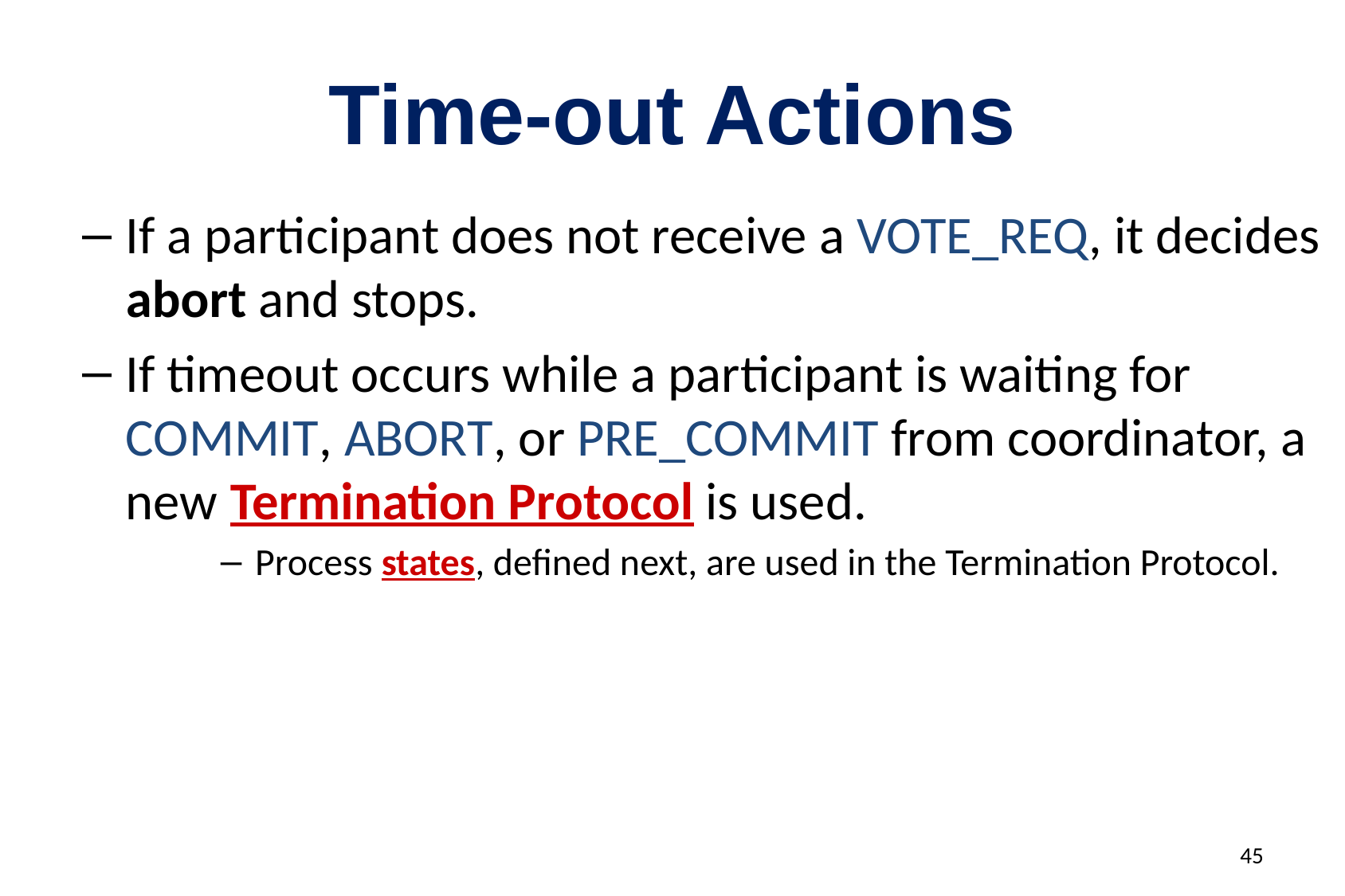

# Time-out Actions
If a participant does not receive a VOTE_REQ, it decides abort and stops.
If timeout occurs while a participant is waiting for COMMIT, ABORT, or PRE_COMMIT from coordinator, a new Termination Protocol is used.
Process states, defined next, are used in the Termination Protocol.
45